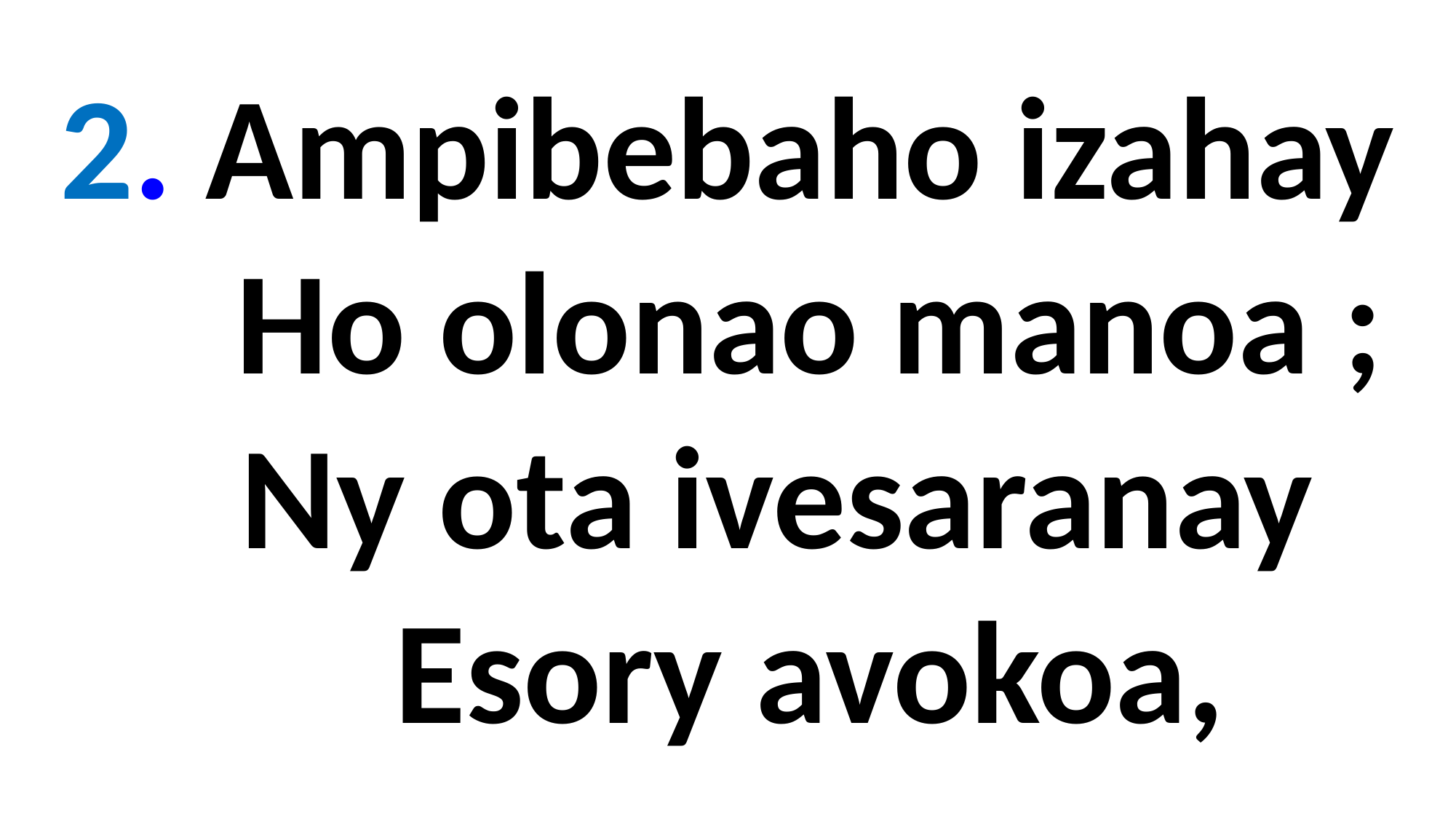

2. Ampibebaho izahay
     Ho olonao manoa ;
   Ny ota ivesaranay
     Esory avokoa,